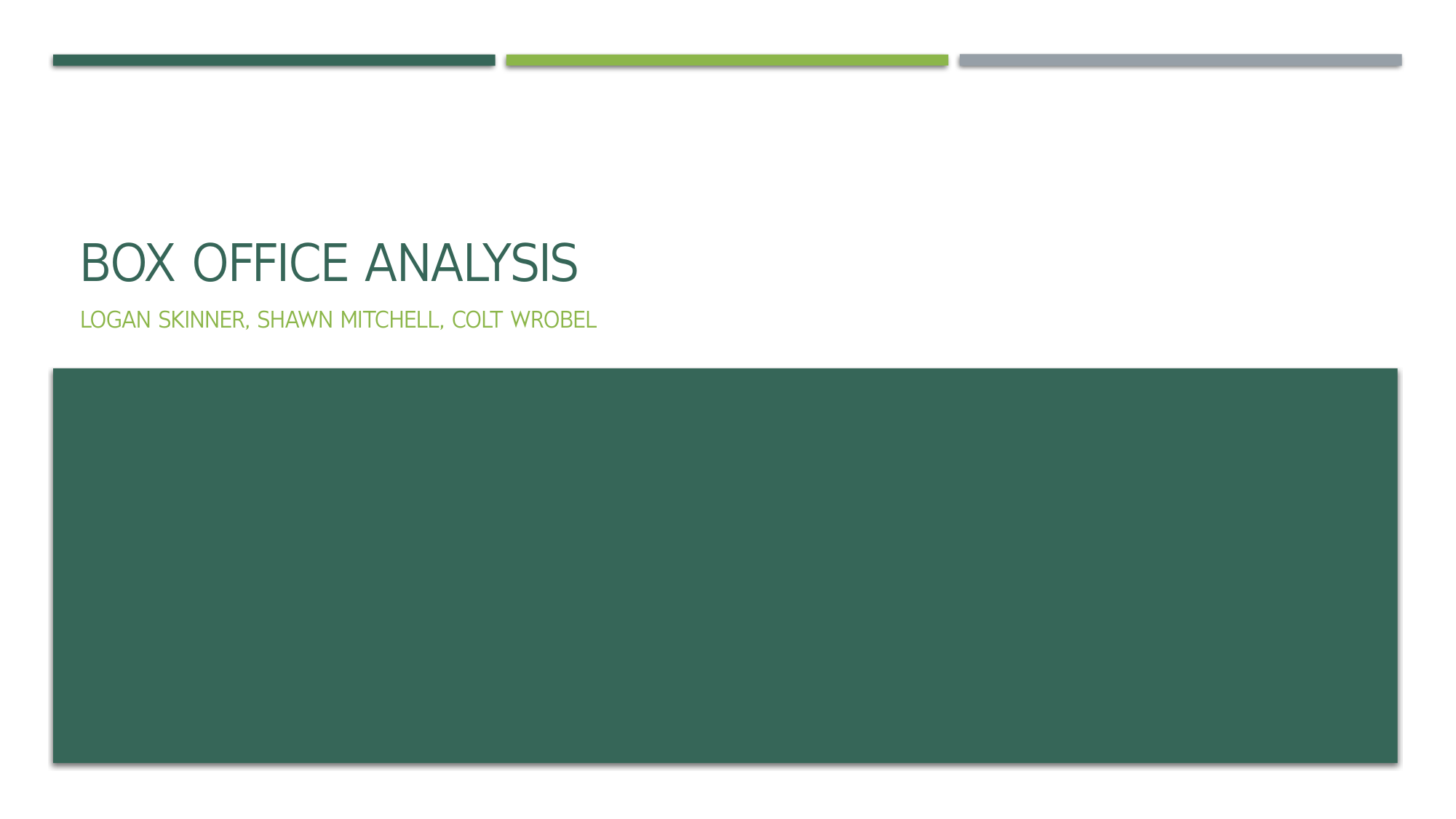

# Box Office Analysis
Logan Skinner, Shawn Mitchell, Colt Wrobel